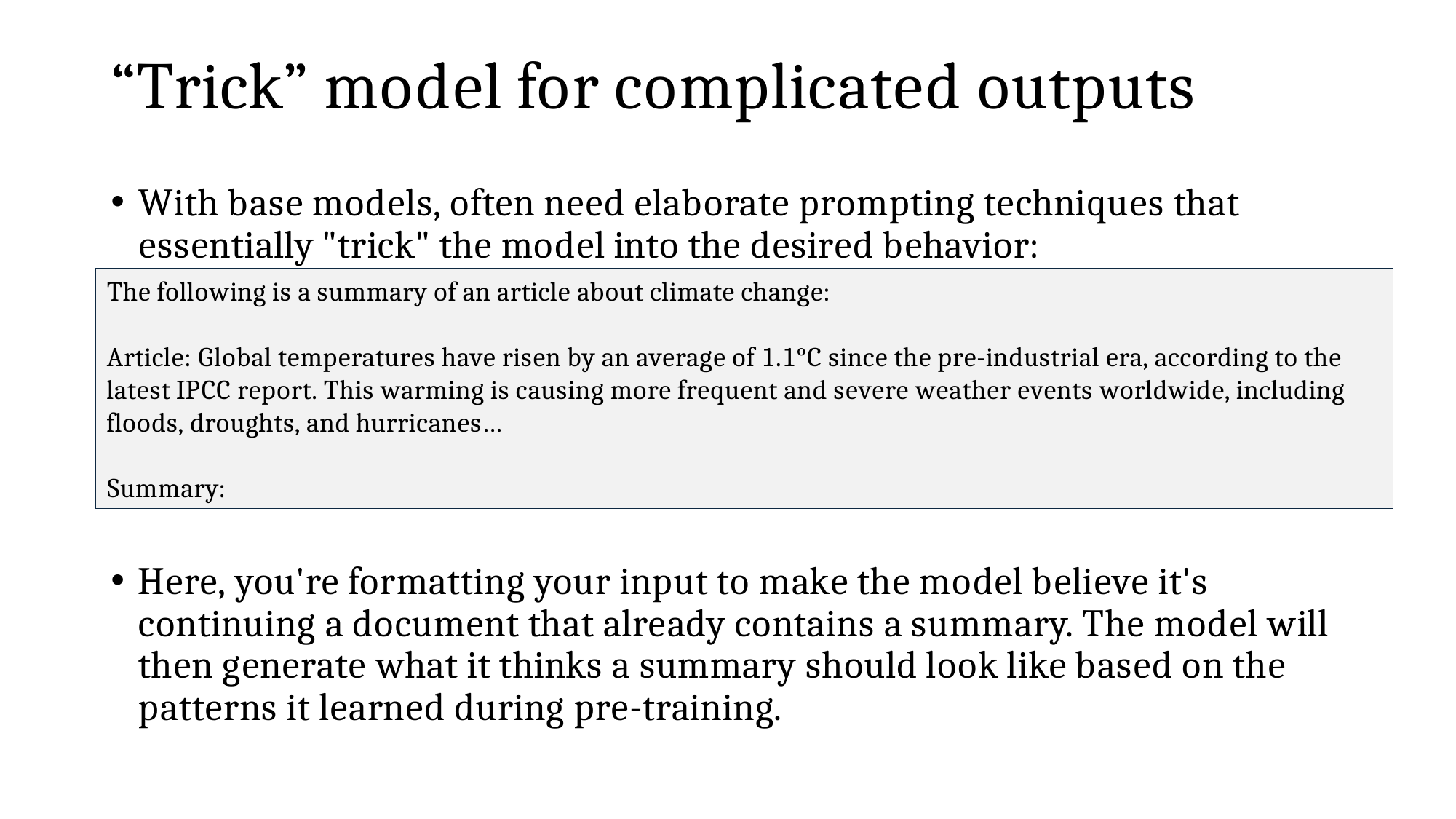

# “Trick” model for complicated outputs
With base models, often need elaborate prompting techniques that essentially "trick" the model into the desired behavior:

Here, you're formatting your input to make the model believe it's continuing a document that already contains a summary. The model will then generate what it thinks a summary should look like based on the patterns it learned during pre-training.

The following is a summary of an article about climate change:

Article: Global temperatures have risen by an average of 1.1°C since the pre-industrial era, according to the latest IPCC report. This warming is causing more frequent and severe weather events worldwide, including floods, droughts, and hurricanes…

Summary: